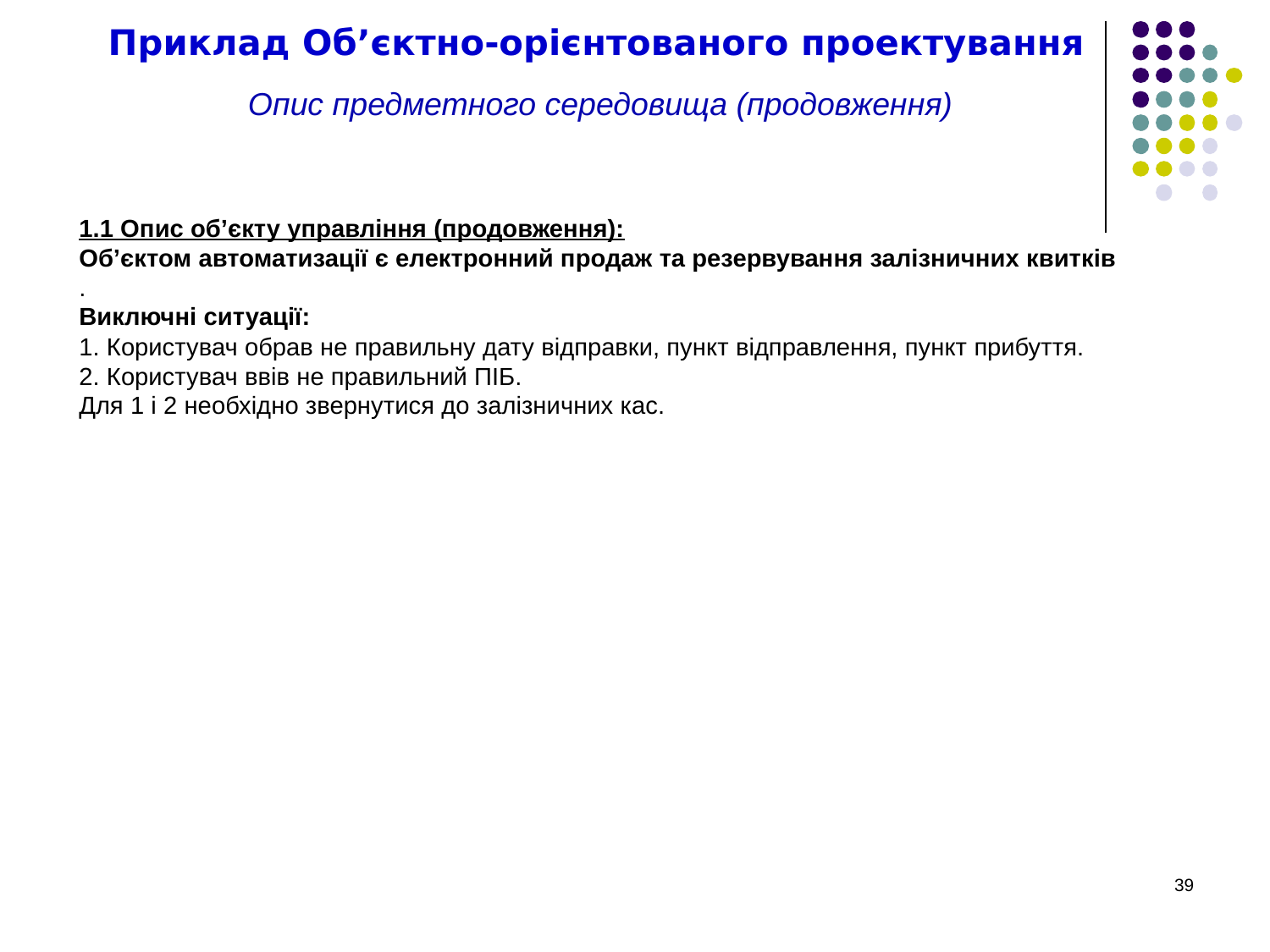

Приклад Об’єктно-орієнтованого проектування
Опис предметного середовища (продовження)
1.1 Опис об’єкту управління (продовження):
Об’єктом автоматизації є електронний продаж та резервування залізничних квитків
.
Виключні ситуації:
1. Користувач обрав не правильну дату відправки, пункт відправлення, пункт прибуття.
2. Користувач ввів не правильний ПІБ.
Для 1 і 2 необхідно звернутися до залізничних кас.
39